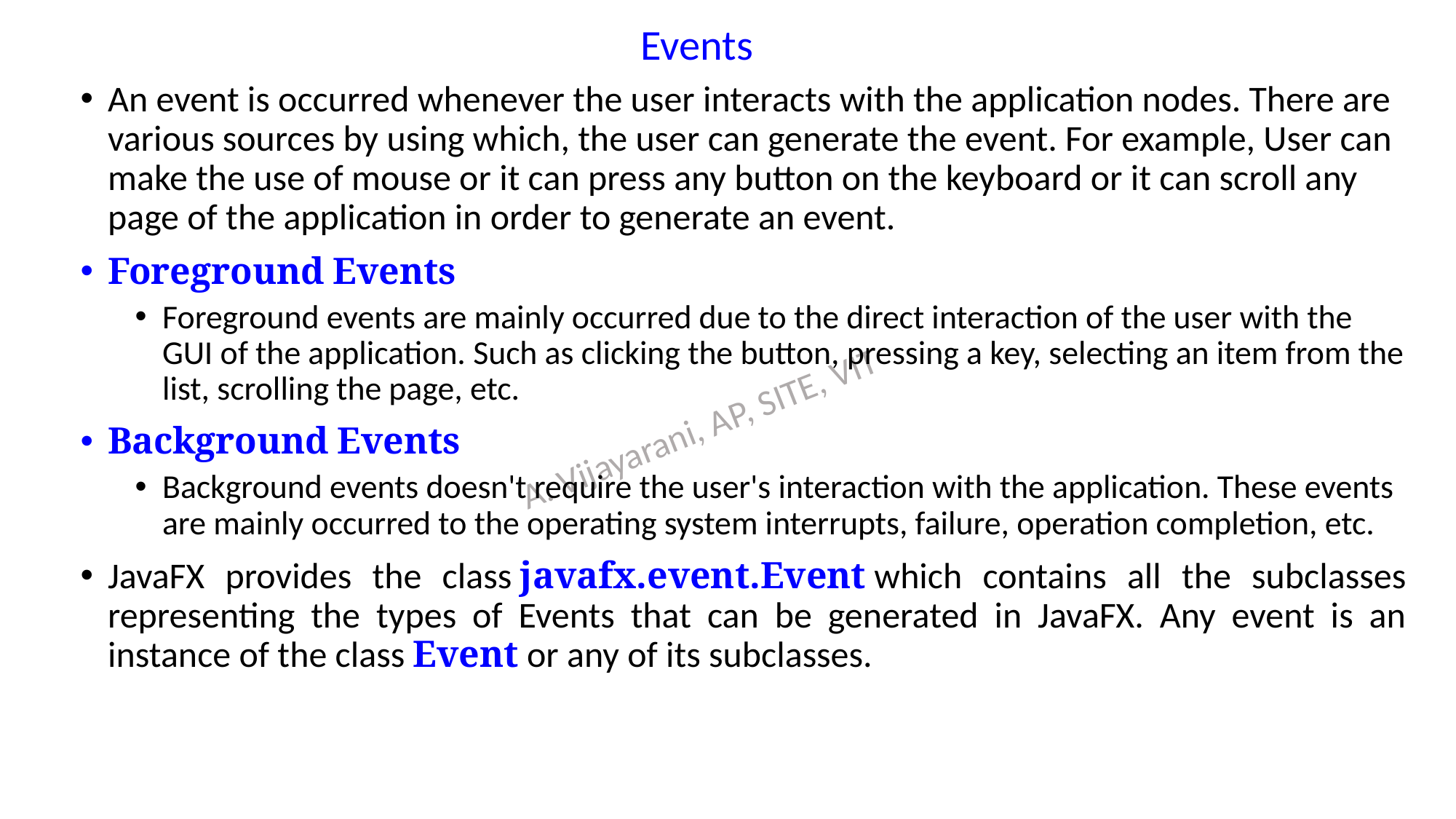

# Events
An event is occurred whenever the user interacts with the application nodes. There are various sources by using which, the user can generate the event. For example, User can make the use of mouse or it can press any button on the keyboard or it can scroll any page of the application in order to generate an event.
Foreground Events
Foreground events are mainly occurred due to the direct interaction of the user with the GUI of the application. Such as clicking the button, pressing a key, selecting an item from the list, scrolling the page, etc.
Background Events
Background events doesn't require the user's interaction with the application. These events are mainly occurred to the operating system interrupts, failure, operation completion, etc.
JavaFX provides the class javafx.event.Event which contains all the subclasses representing the types of Events that can be generated in JavaFX. Any event is an instance of the class Event or any of its subclasses.